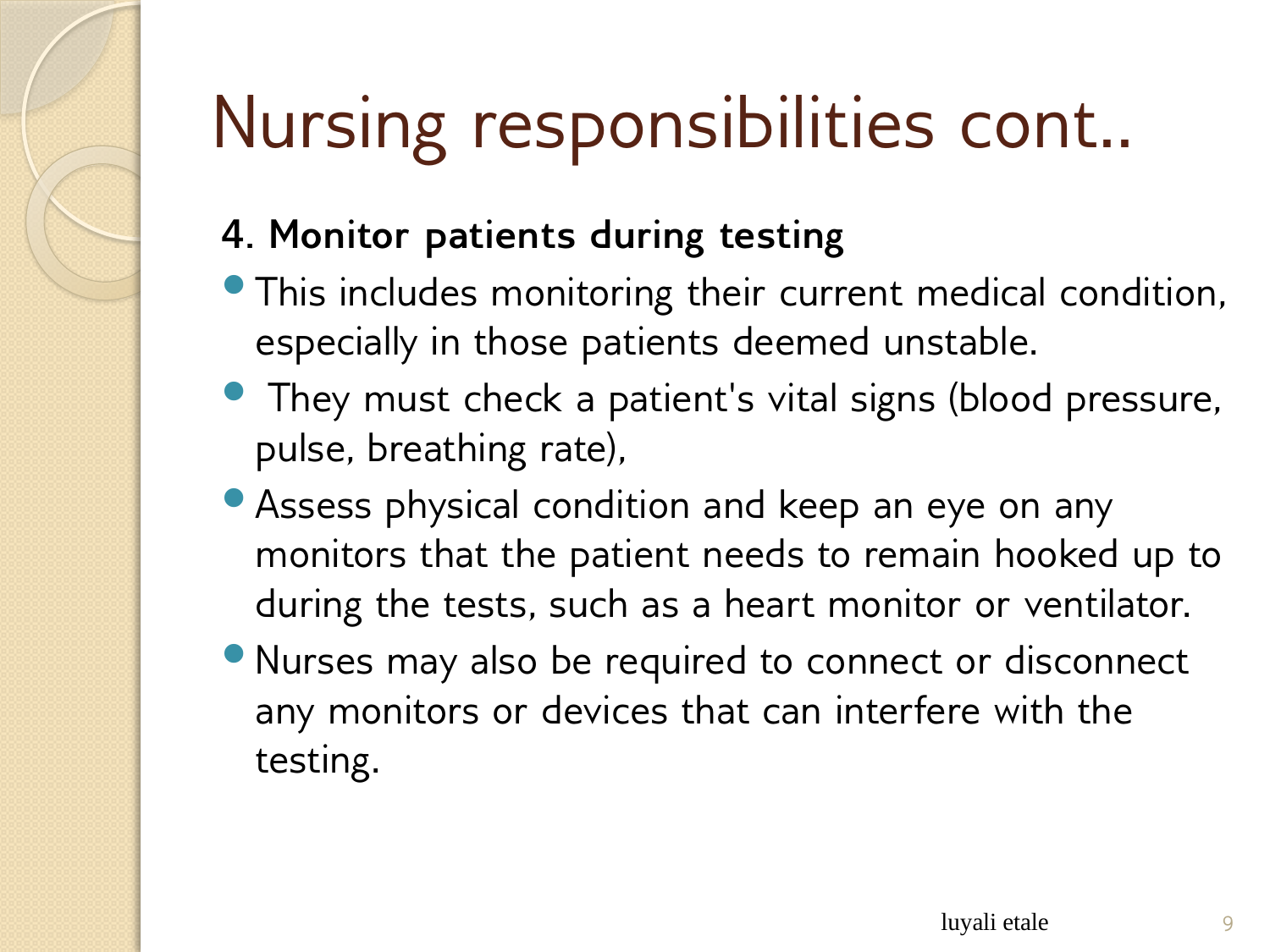

# Nursing responsibilities cont..
4. Monitor patients during testing
This includes monitoring their current medical condition, especially in those patients deemed unstable.
 They must check a patient's vital signs (blood pressure, pulse, breathing rate),
Assess physical condition and keep an eye on any monitors that the patient needs to remain hooked up to during the tests, such as a heart monitor or ventilator.
Nurses may also be required to connect or disconnect any monitors or devices that can interfere with the testing.

luyali etale
9